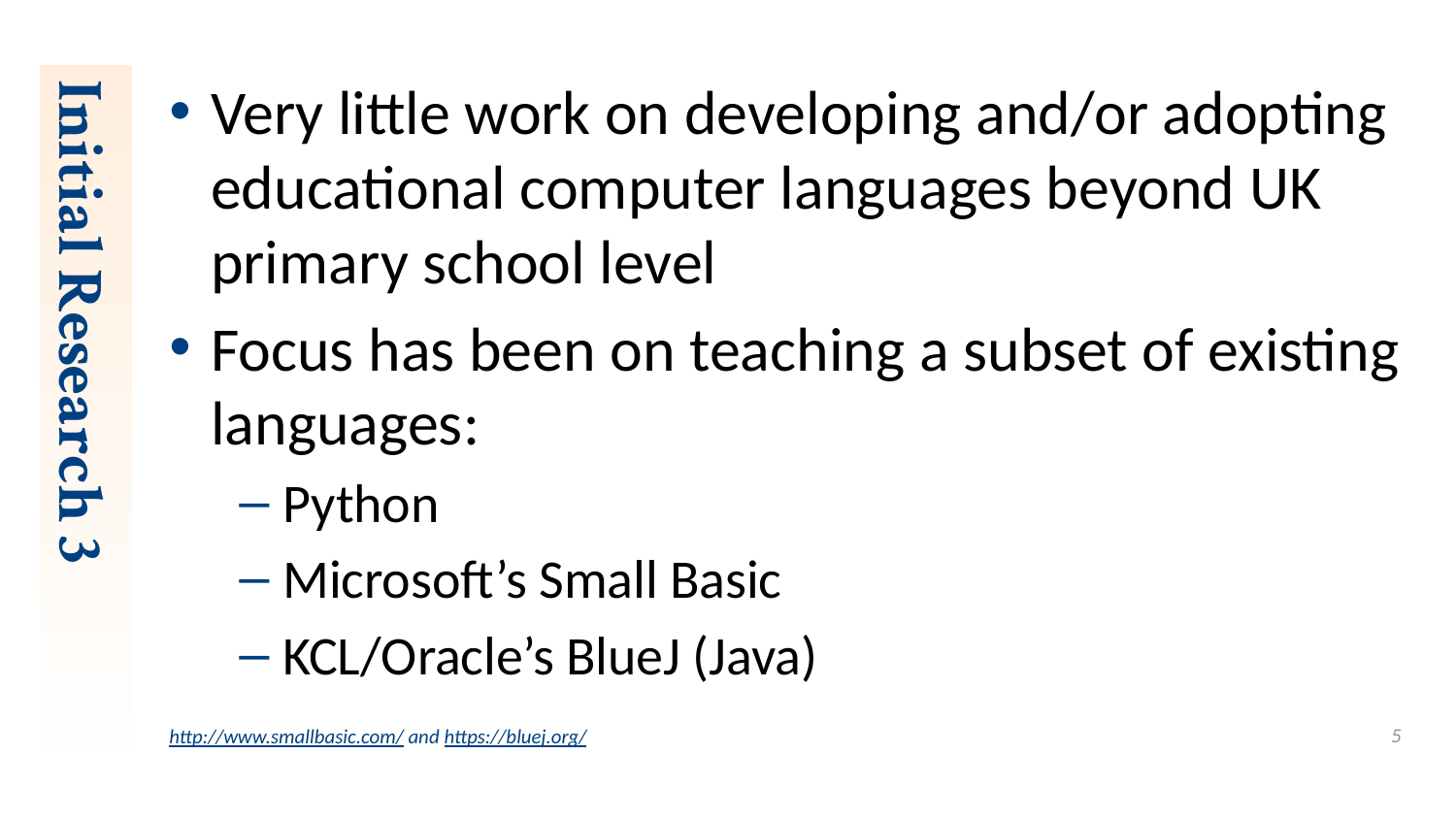

Very little work on developing and/or adopting educational computer languages beyond UK primary school level
Focus has been on teaching a subset of existing languages:
Python
Microsoft’s Small Basic
KCL/Oracle’s BlueJ (Java)

# Initial Research 3
http://www.smallbasic.com/ and https://bluej.org/
5